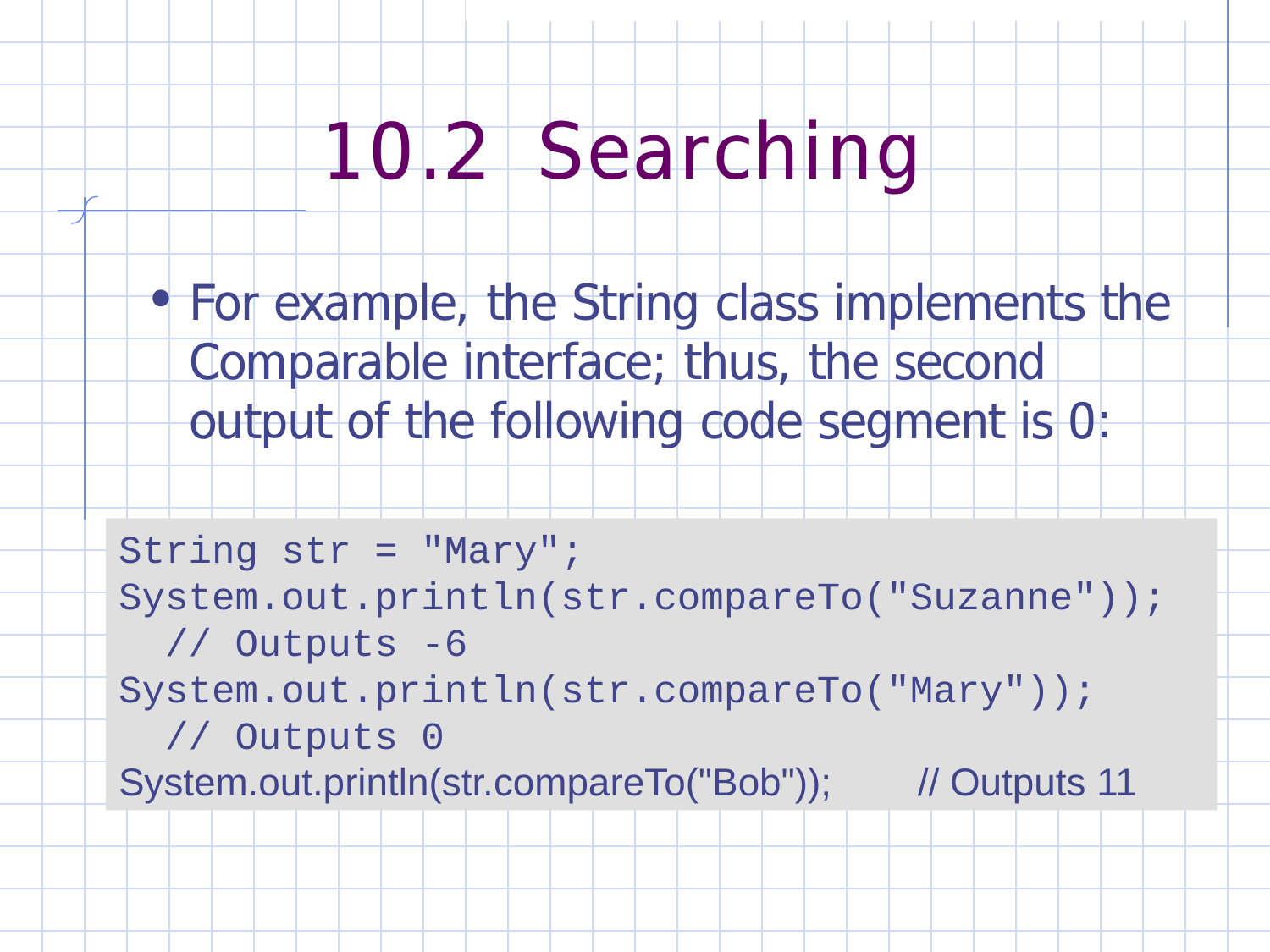

# 10.2  Searching
For example, the String class implements the Comparable interface; thus, the second output of the following code segment is 0:
String str = "Mary";
System.out.println(str.compareTo("Suzanne"));    // Outputs -6
System.out.println(str.compareTo("Mary"));       // Outputs 0
System.out.println(str.compareTo("Bob"));        // Outputs 11